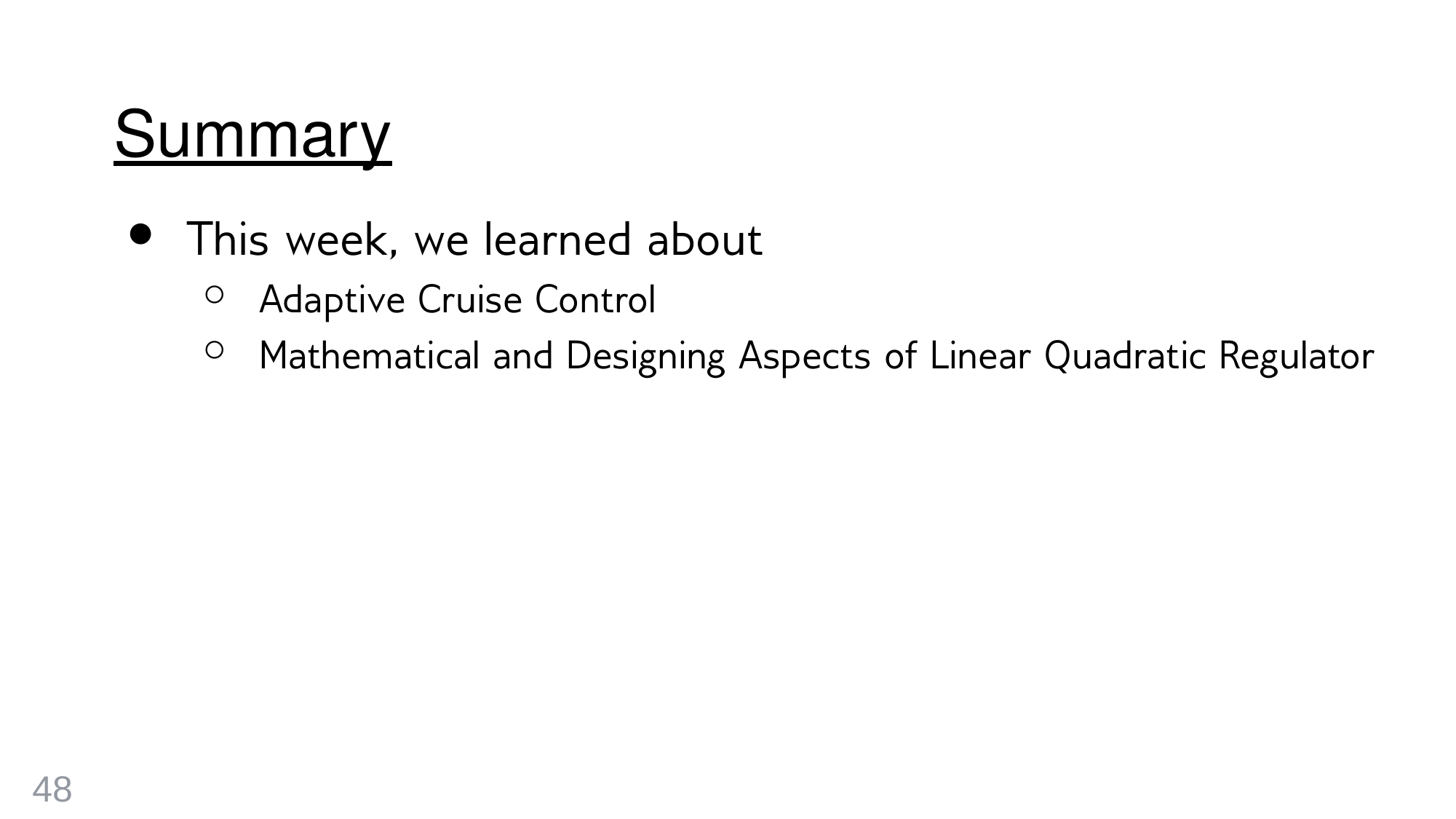

# Summary
This week, we learned about
Adaptive Cruise Control
Mathematical and Designing Aspects of Linear Quadratic Regulator

48